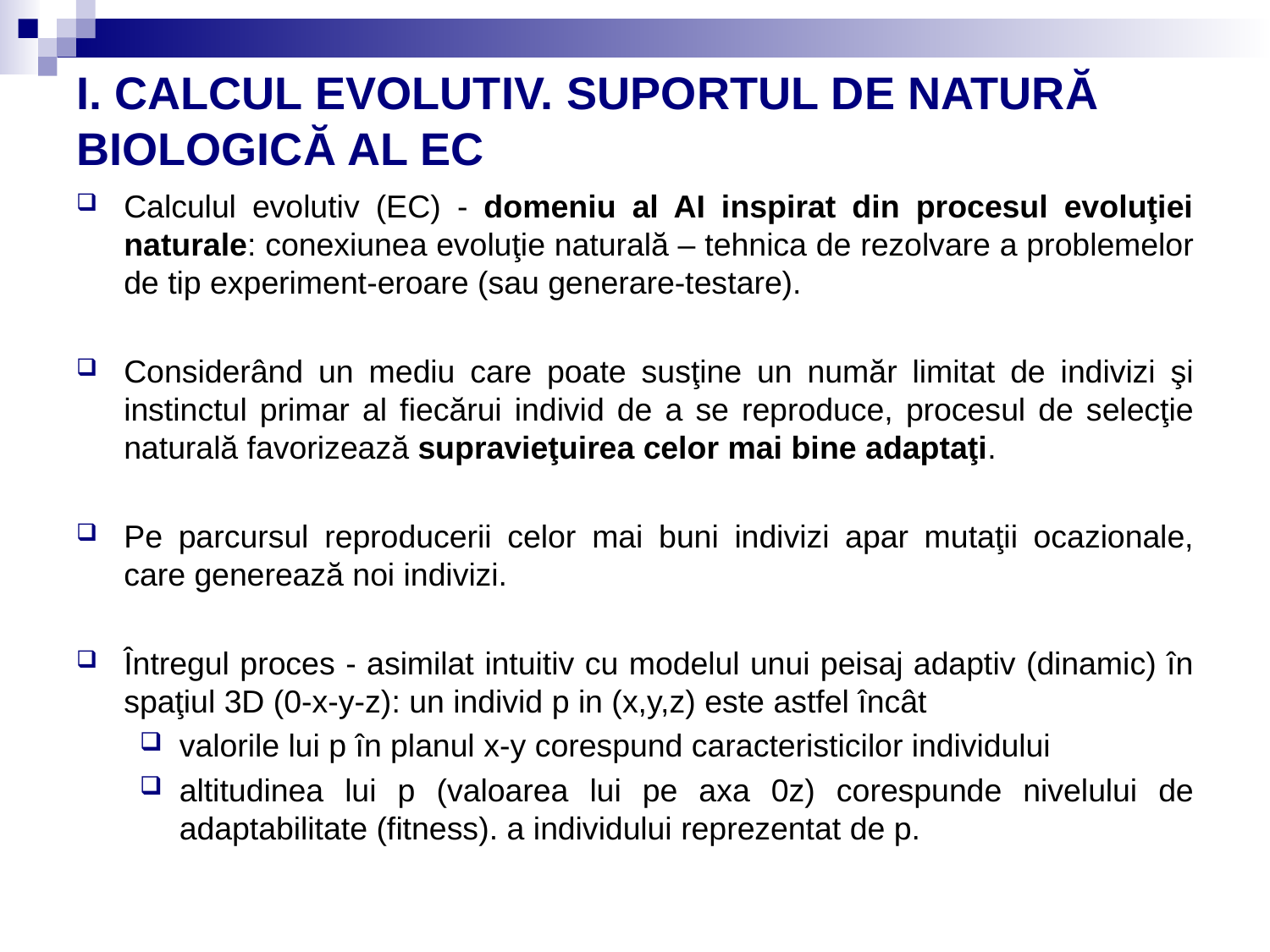

# I. CALCUL EVOLUTIV. SUPORTUL DE NATURĂ BIOLOGICĂ AL EC
Calculul evolutiv (EC) - domeniu al AI inspirat din procesul evoluţiei naturale: conexiunea evoluţie naturală – tehnica de rezolvare a problemelor de tip experiment-eroare (sau generare-testare).

Considerând un mediu care poate susţine un număr limitat de indivizi şi instinctul primar al fiecărui individ de a se reproduce, procesul de selecţie naturală favorizează supravieţuirea celor mai bine adaptaţi.

Pe parcursul reproducerii celor mai buni indivizi apar mutaţii ocazionale, care generează noi indivizi.

Întregul proces - asimilat intuitiv cu modelul unui peisaj adaptiv (dinamic) în spaţiul 3D (0-x-y-z): un individ p in (x,y,z) este astfel încât
valorile lui p în planul x-y corespund caracteristicilor individului
altitudinea lui p (valoarea lui pe axa 0z) corespunde nivelului de adaptabilitate (fitness). a individului reprezentat de p.